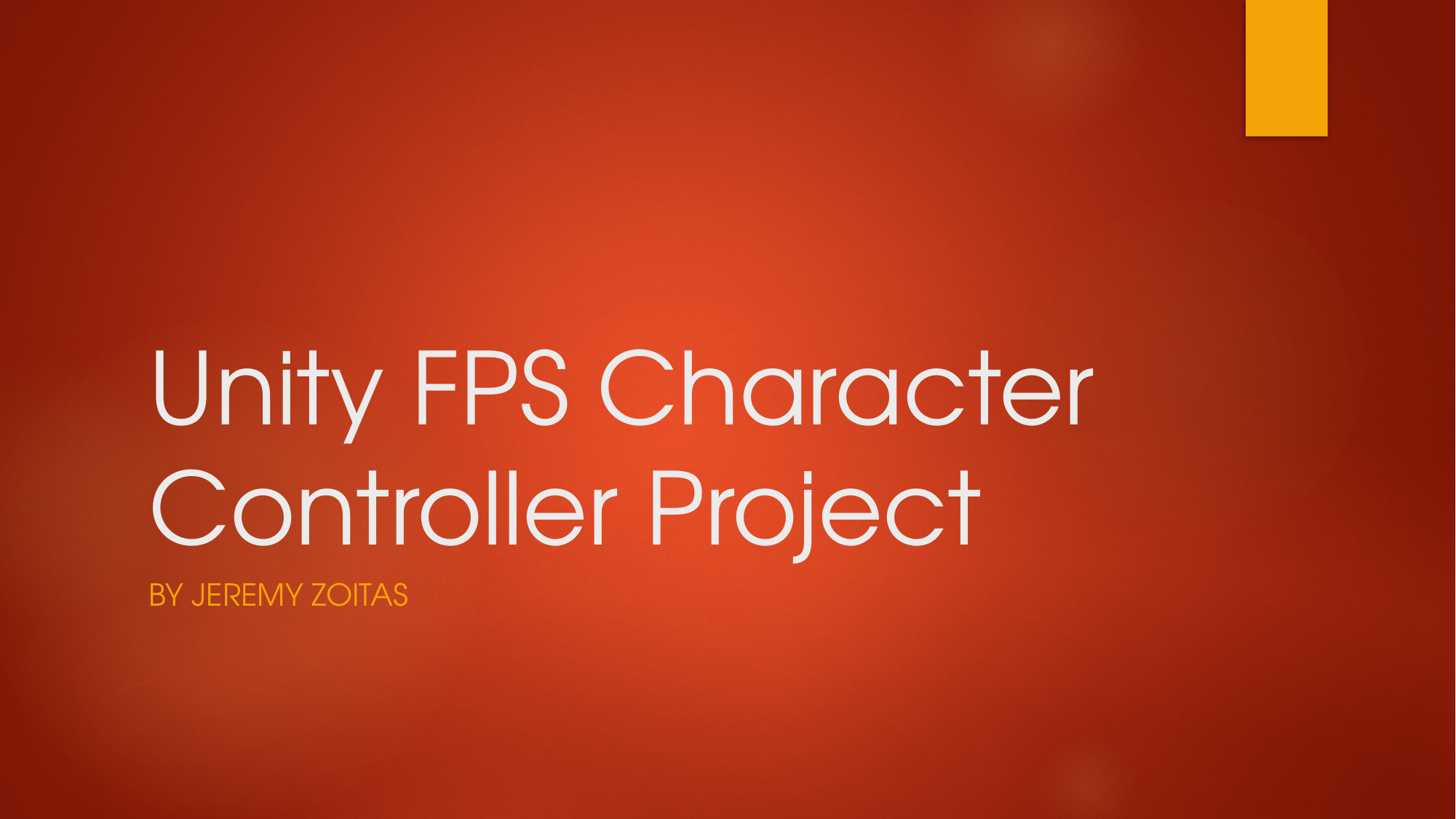

# Unity FPS Character Controller Project
By Jeremy Zoitas